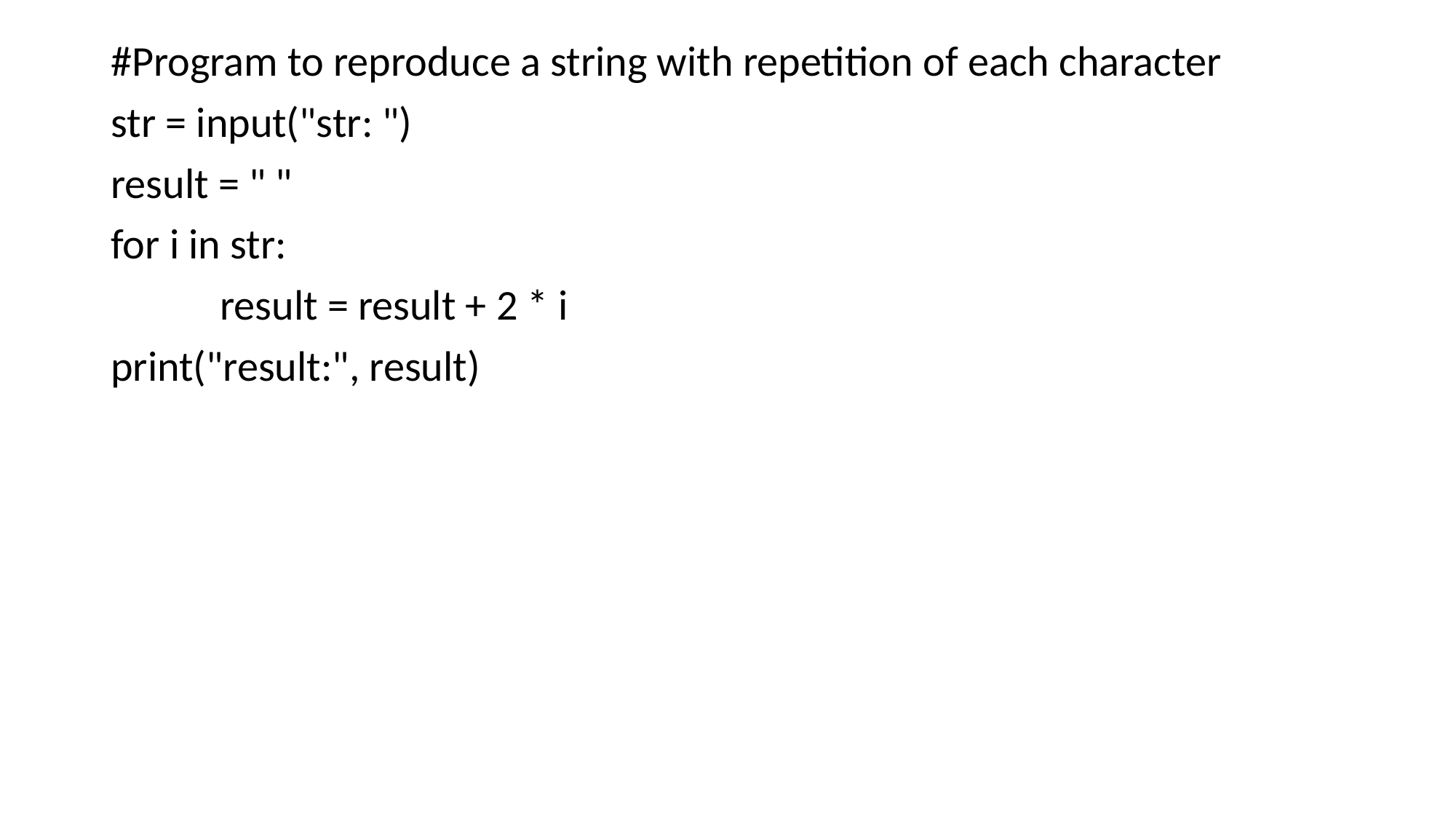

#Program to reproduce a string with repetition of each character
str = input("str: ")
result = " "
for i in str:
	result = result + 2 * i
print("result:", result)